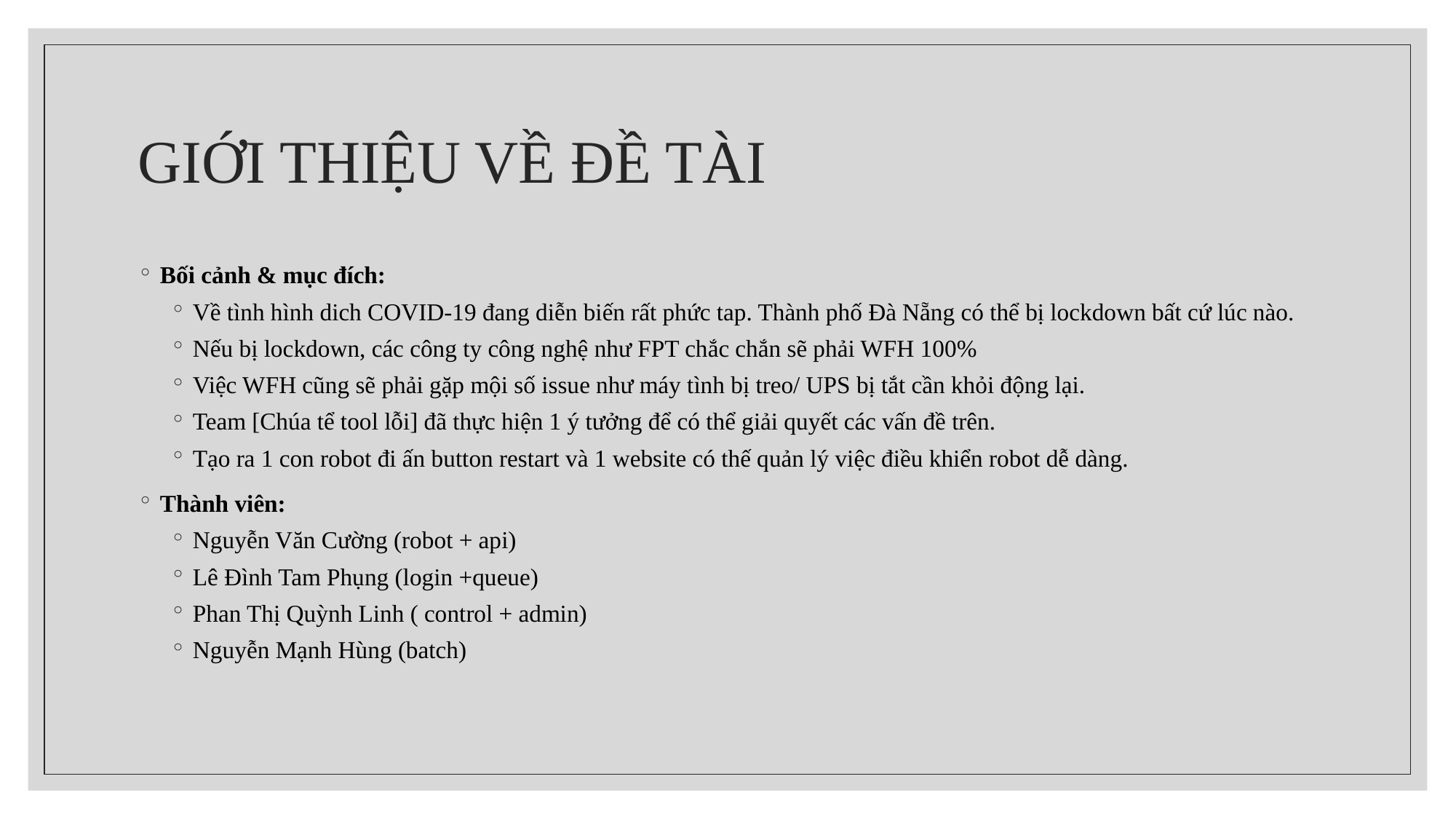

# Giới thiệu về đề tài
Bối cảnh & mục đích:
Về tình hình dich COVID-19 đang diễn biến rất phức tap. Thành phố Đà Nẵng có thể bị lockdown bất cứ lúc nào.
Nếu bị lockdown, các công ty công nghệ như FPT chắc chắn sẽ phải WFH 100%
Việc WFH cũng sẽ phải gặp mội số issue như máy tình bị treo/ UPS bị tắt cần khỏi động lại.
Team [Chúa tể tool lỗi] đã thực hiện 1 ý tưởng để có thể giải quyết các vấn đề trên.
Tạo ra 1 con robot đi ấn button restart và 1 website có thế quản lý việc điều khiển robot dễ dàng.
Thành viên:
Nguyễn Văn Cường (robot + api)
Lê Đình Tam Phụng (login +queue)
Phan Thị Quỳnh Linh ( control + admin)
Nguyễn Mạnh Hùng (batch)